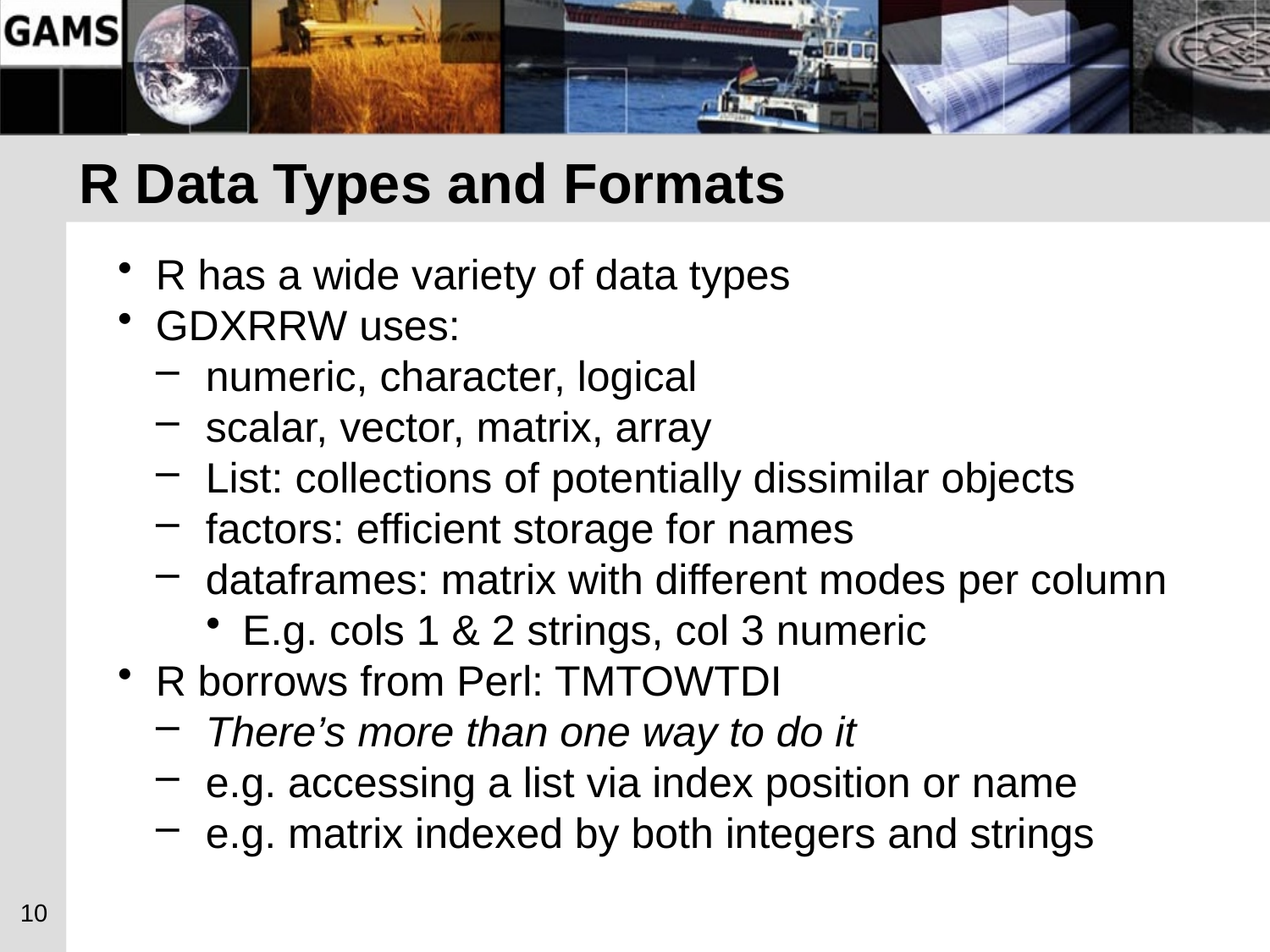

# R Data Types and Formats
R has a wide variety of data types
GDXRRW uses:
numeric, character, logical
scalar, vector, matrix, array
List: collections of potentially dissimilar objects
factors: efficient storage for names
dataframes: matrix with different modes per column
E.g. cols 1 & 2 strings, col 3 numeric
R borrows from Perl: TMTOWTDI
There’s more than one way to do it
e.g. accessing a list via index position or name
e.g. matrix indexed by both integers and strings

10